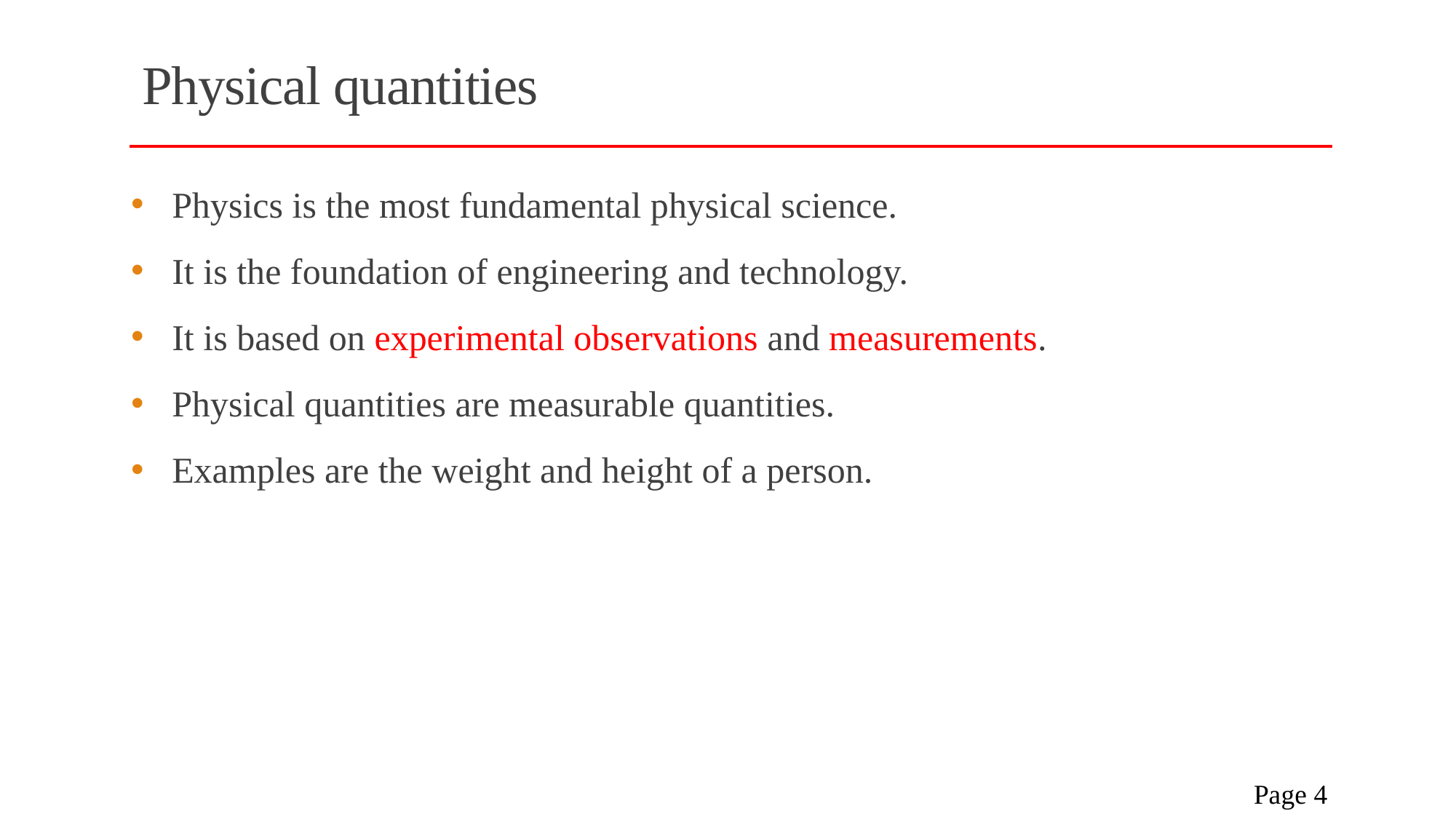

# Physical quantities
Physics is the most fundamental physical science.
It is the foundation of engineering and technology.
It is based on experimental observations and measurements.
Physical quantities are measurable quantities.
Examples are the weight and height of a person.
 Page 4